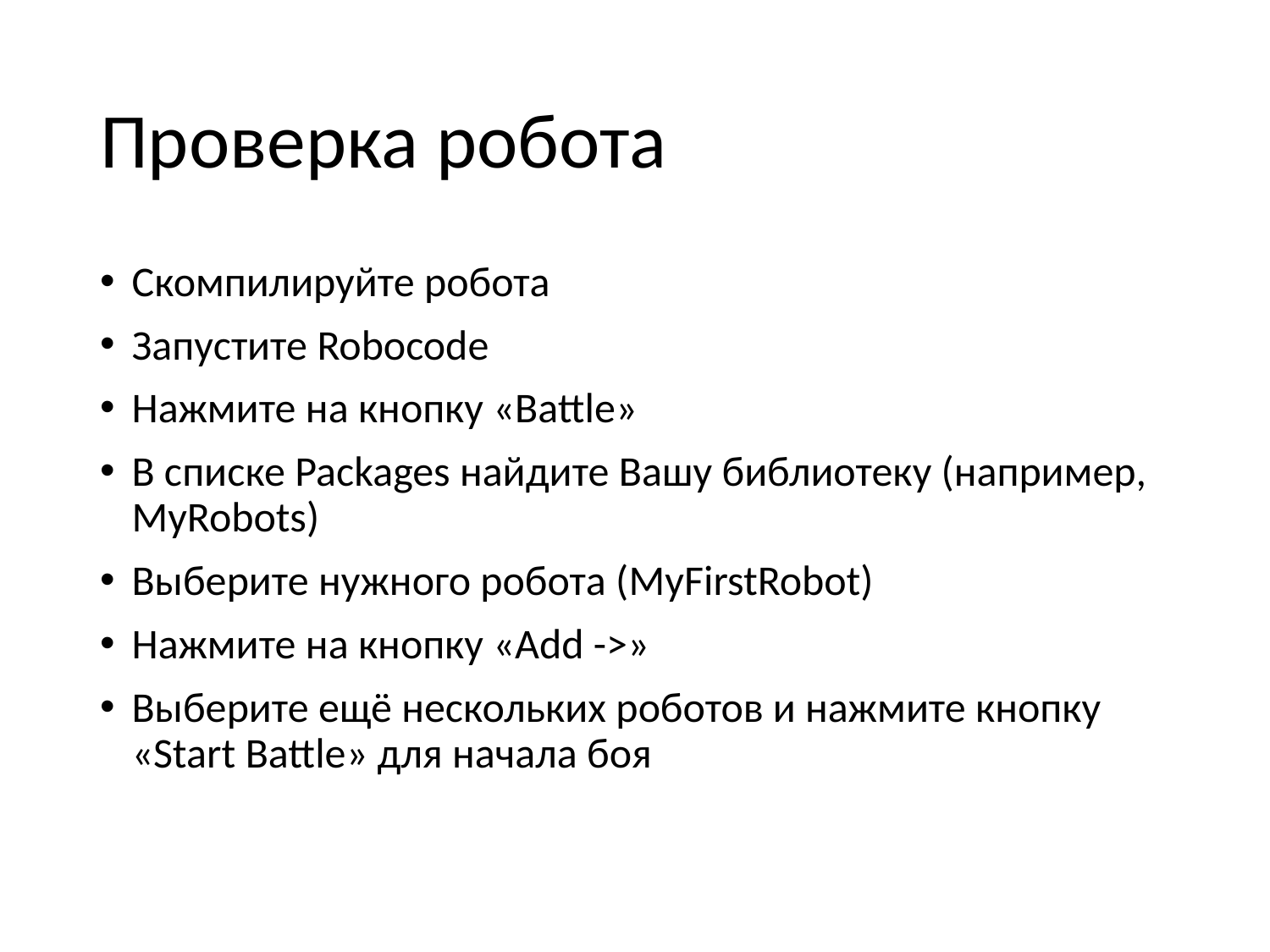

# Проверка робота
Скомпилируйте робота
Запустите Robocode
Нажмите на кнопку «Battle»
В списке Packages найдите Вашу библиотеку (например, MyRobots)
Выберите нужного робота (MyFirstRobot)
Нажмите на кнопку «Add ->»
Выберите ещё нескольких роботов и нажмите кнопку «Start Battle» для начала боя